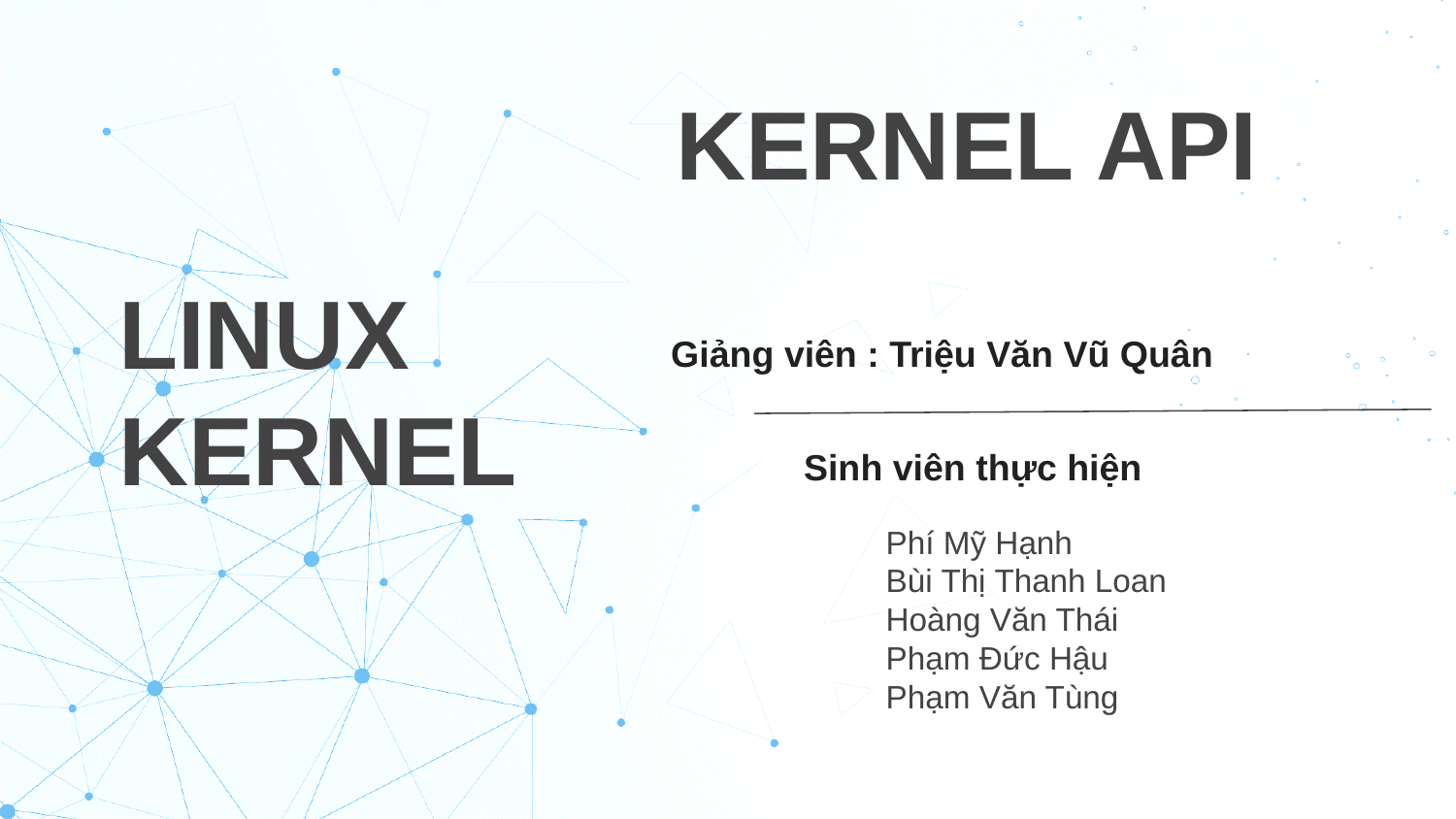

LINUX
KERNEL
# KERNEL API
Giảng viên : Triệu Văn Vũ Quân
Sinh viên thực hiện
Phí Mỹ Hạnh
Bùi Thị Thanh Loan
Hoàng Văn Thái
Phạm Đức Hậu
Phạm Văn Tùng